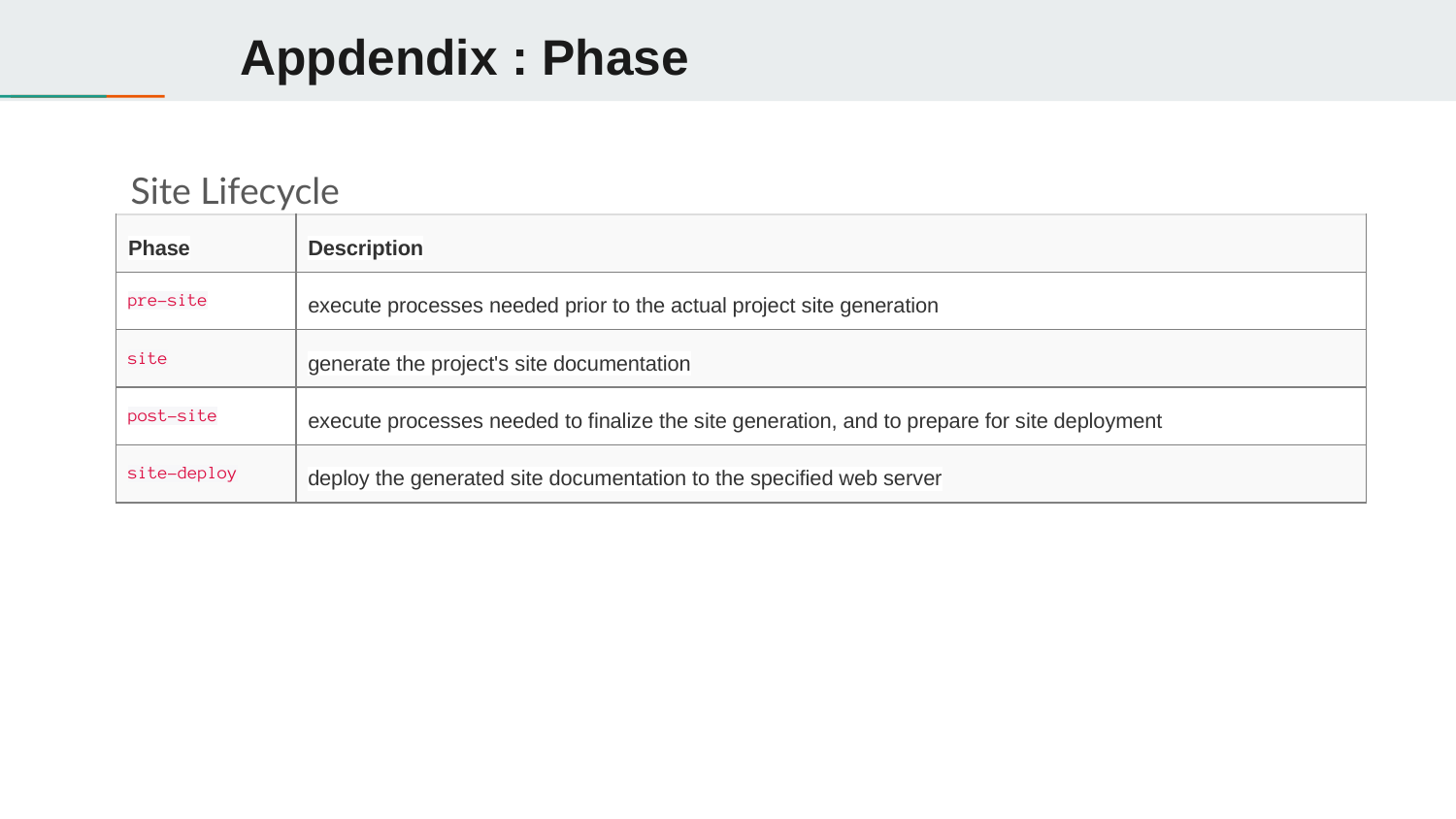

# Appdendix : Phase
Site Lifecycle
| Phase | Description |
| --- | --- |
| pre-site | execute processes needed prior to the actual project site generation |
| site | generate the project's site documentation |
| post-site | execute processes needed to finalize the site generation, and to prepare for site deployment |
| site-deploy | deploy the generated site documentation to the specified web server |